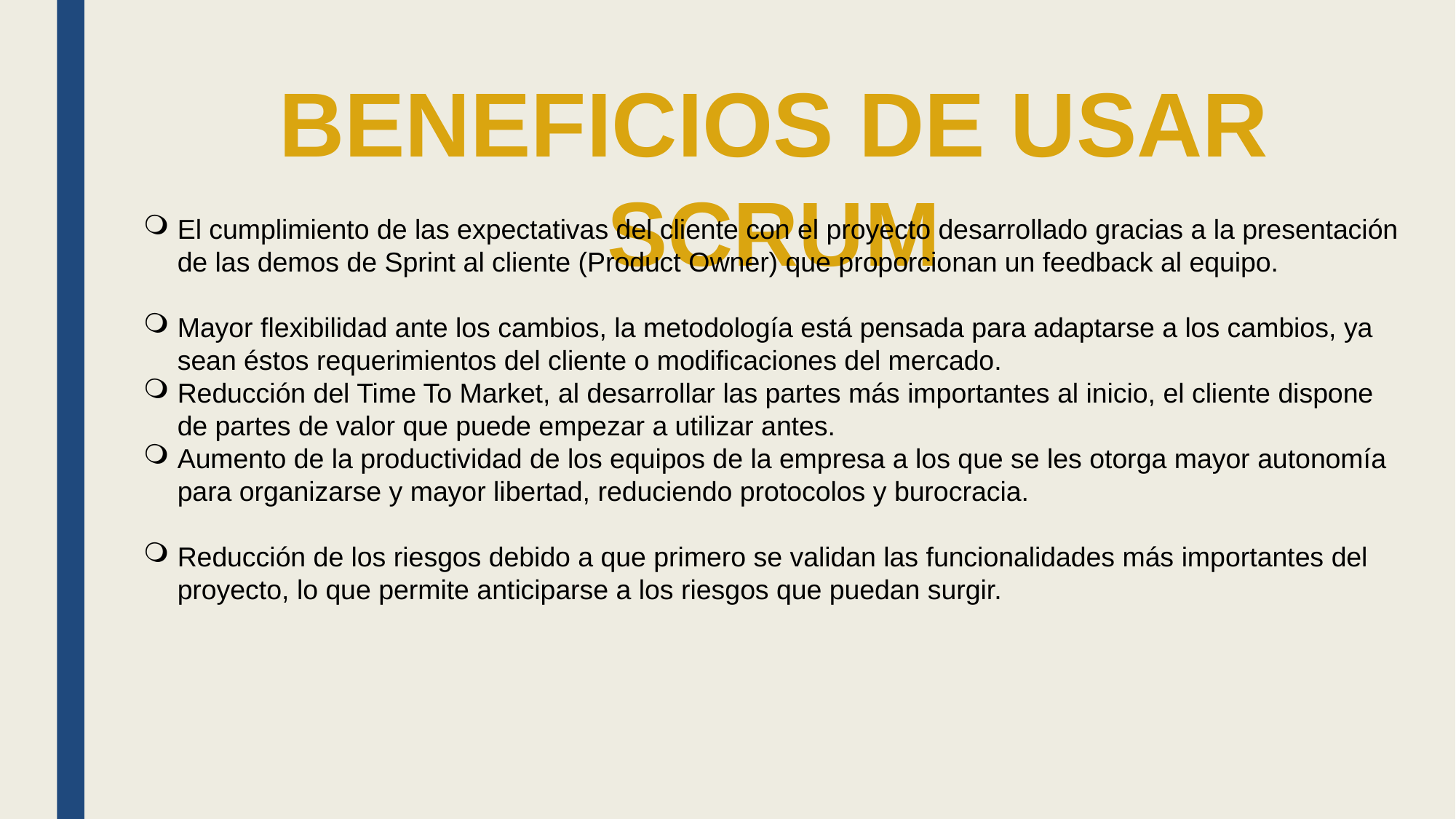

BENEFICIOS DE USAR SCRUM

El cumplimiento de las expectativas del cliente con el proyecto desarrollado gracias a la presentación de las demos de Sprint al cliente (Product Owner) que proporcionan un feedback al equipo.

Mayor flexibilidad ante los cambios, la metodología está pensada para adaptarse a los cambios, ya sean éstos requerimientos del cliente o modificaciones del mercado.
Reducción del Time To Market, al desarrollar las partes más importantes al inicio, el cliente dispone de partes de valor que puede empezar a utilizar antes.
Aumento de la productividad de los equipos de la empresa a los que se les otorga mayor autonomía para organizarse y mayor libertad, reduciendo protocolos y burocracia.

Reducción de los riesgos debido a que primero se validan las funcionalidades más importantes del proyecto, lo que permite anticiparse a los riesgos que puedan surgir.